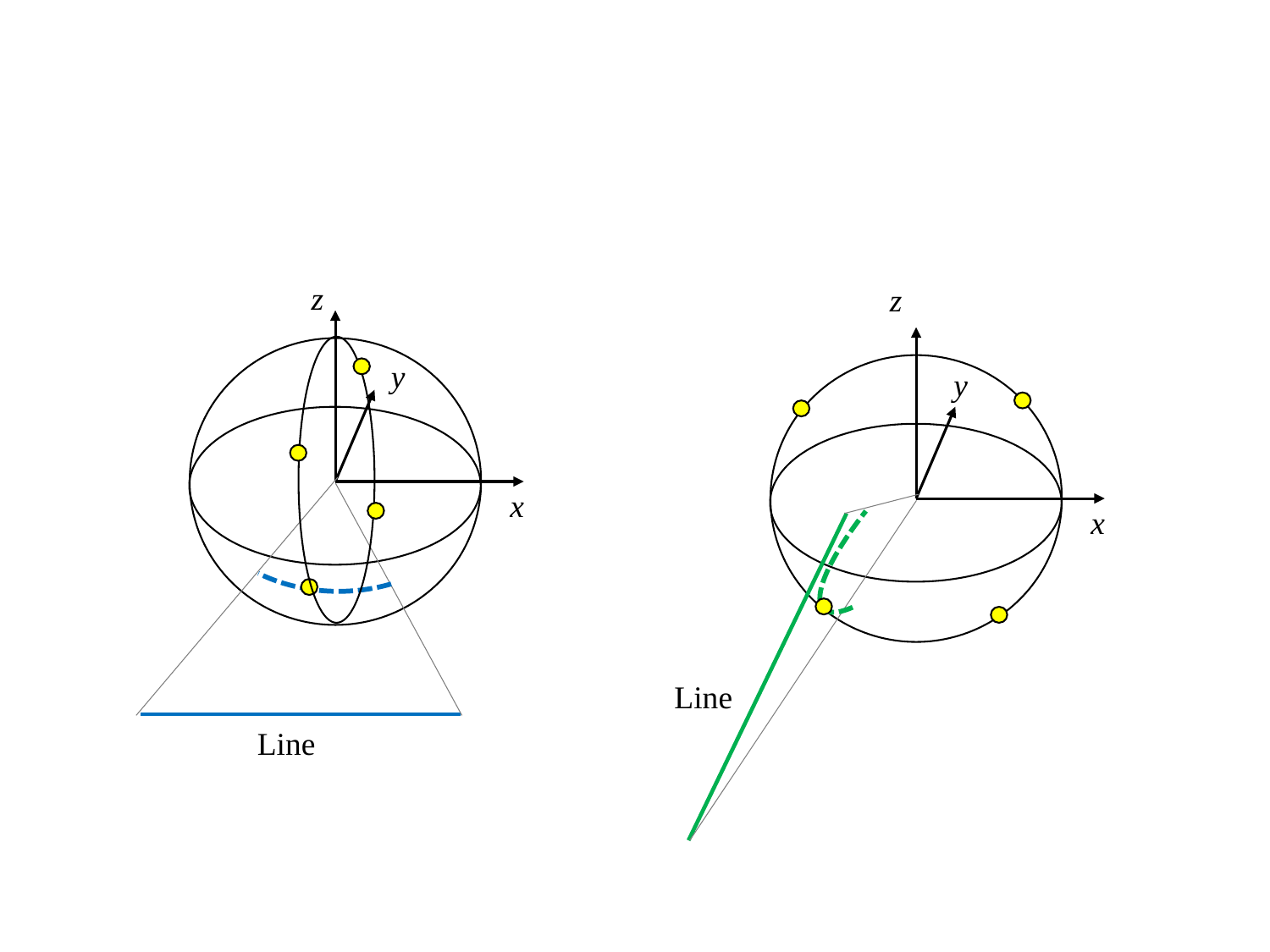

z
z

y

y

x
x

Line
Line